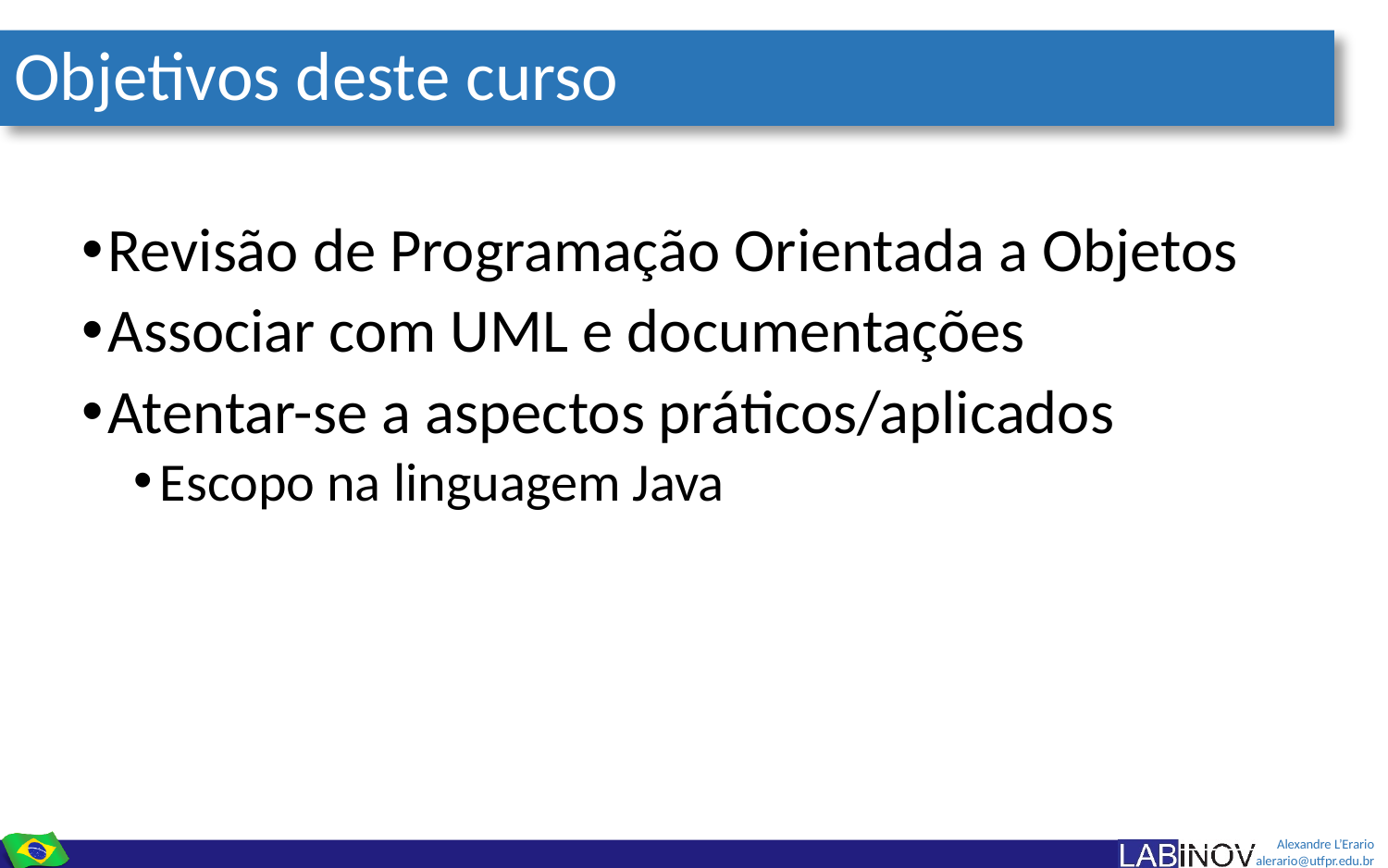

# Objetivos deste curso
Revisão de Programação Orientada a Objetos
Associar com UML e documentações
Atentar-se a aspectos práticos/aplicados
Escopo na linguagem Java